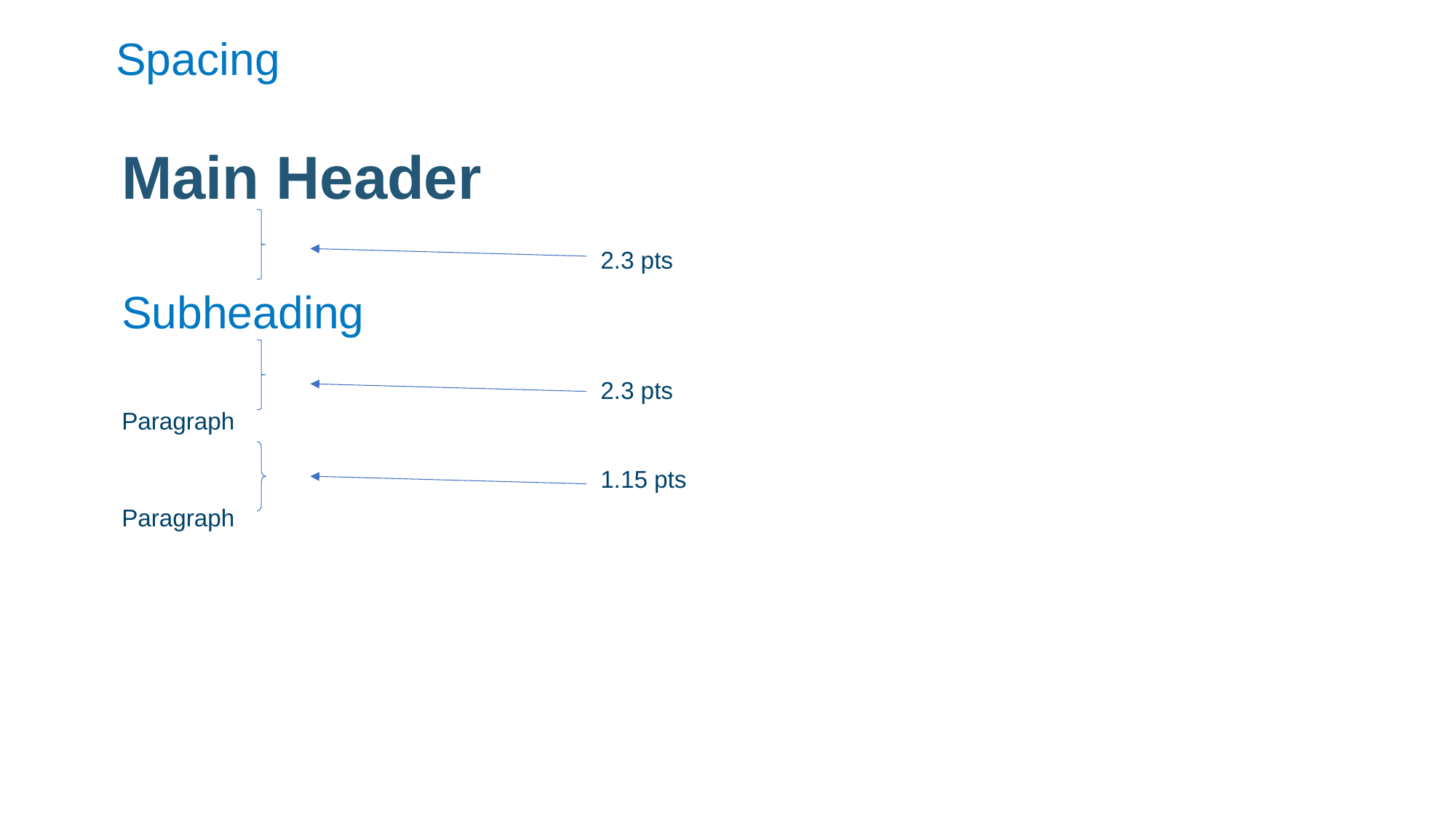

Spacing
Main Header

Subheading

Paragraph

Paragraph

2.3 pts

2.3 pts

1.15 pts